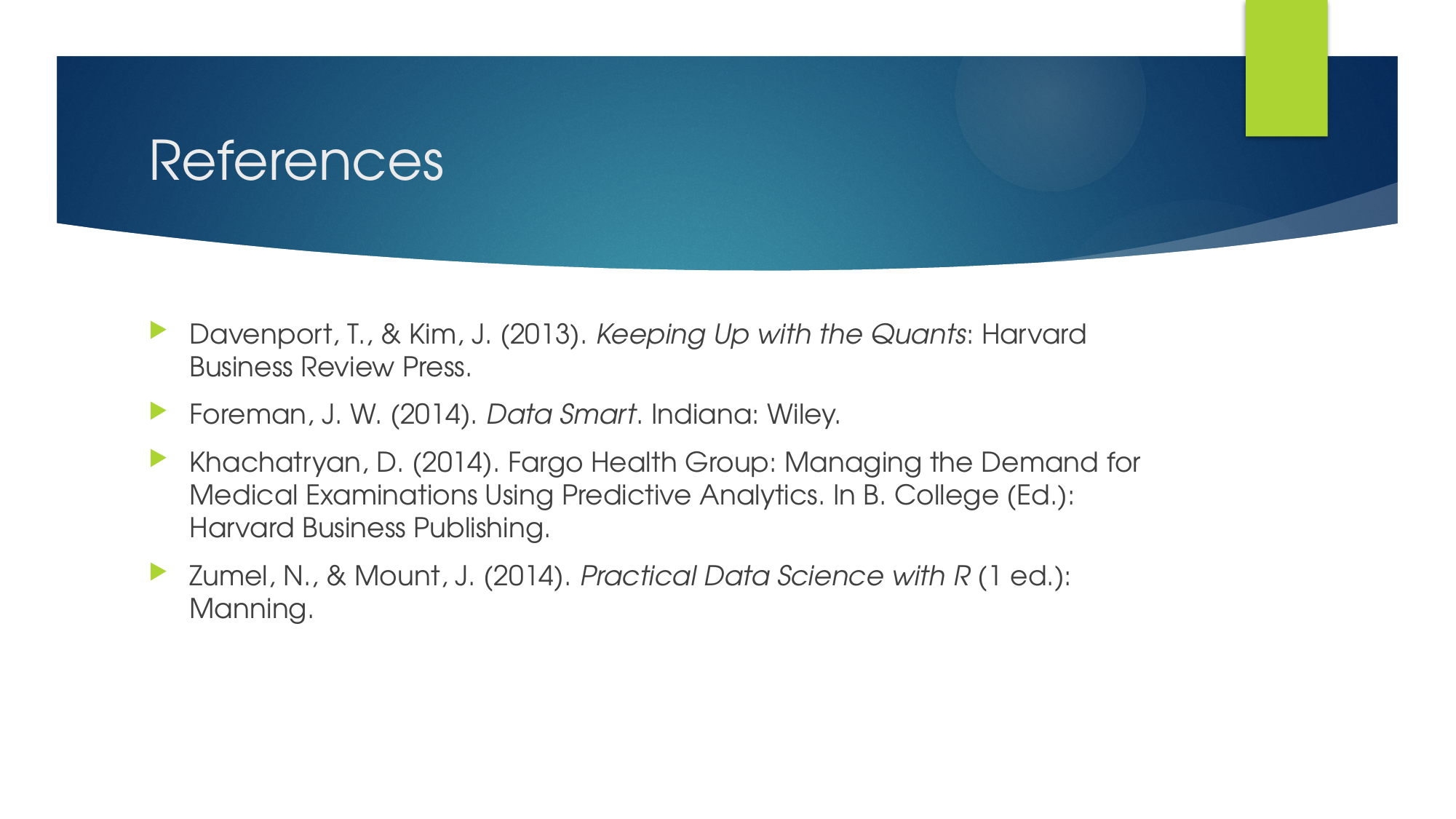

# References
Davenport, T., & Kim, J. (2013). Keeping Up with the Quants: Harvard Business Review Press.
Foreman, J. W. (2014). Data Smart. Indiana: Wiley.
Khachatryan, D. (2014). Fargo Health Group: Managing the Demand for Medical Examinations Using Predictive Analytics. In B. College (Ed.): Harvard Business Publishing.
Zumel, N., & Mount, J. (2014). Practical Data Science with R (1 ed.): Manning.